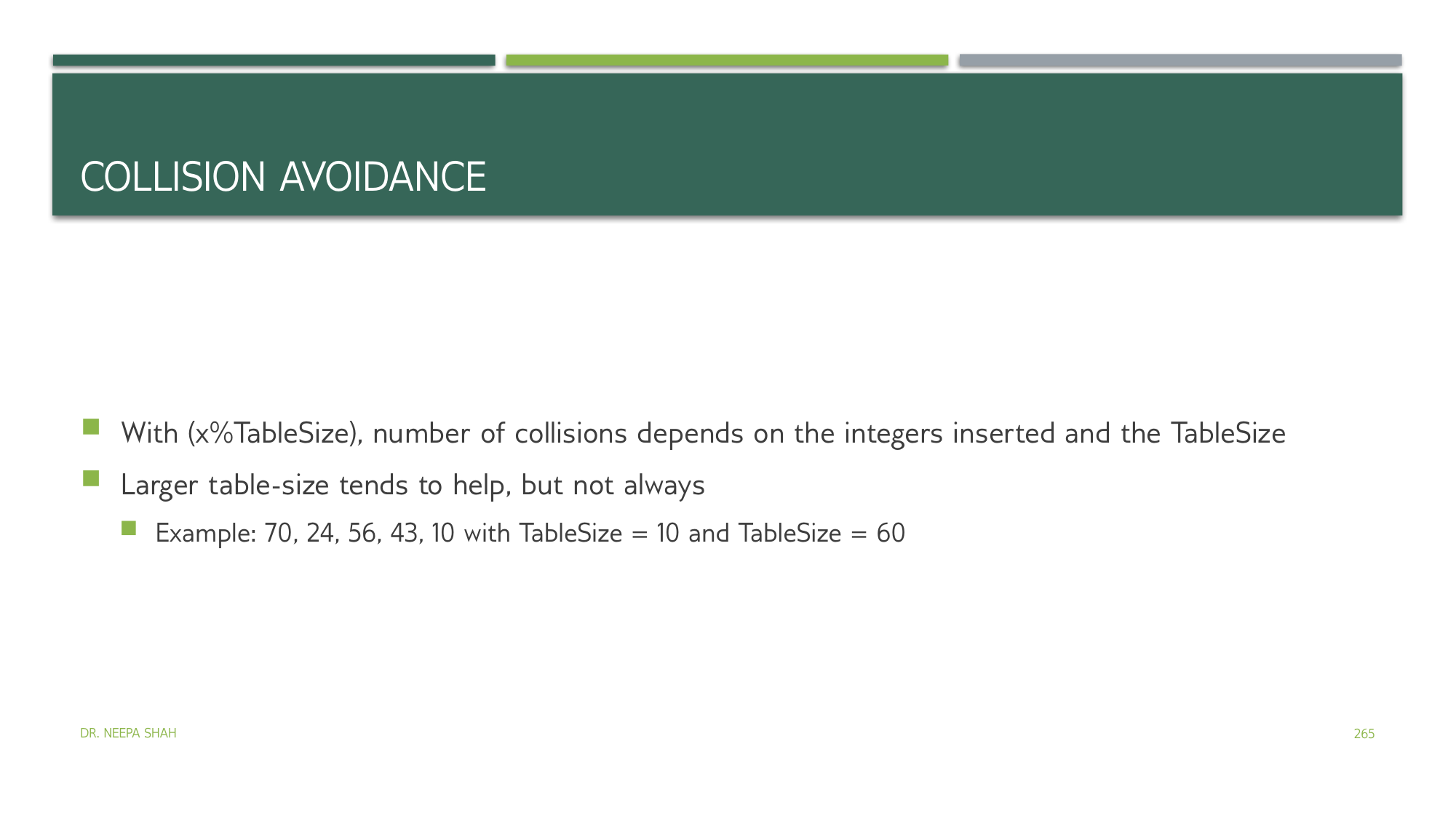

# Collision Avoidance
With (x%TableSize), number of collisions depends on the integers inserted and the TableSize
Larger table-size tends to help, but not always
Example: 70, 24, 56, 43, 10 with TableSize = 10 and TableSize = 60
Dr. Neepa Shah
265